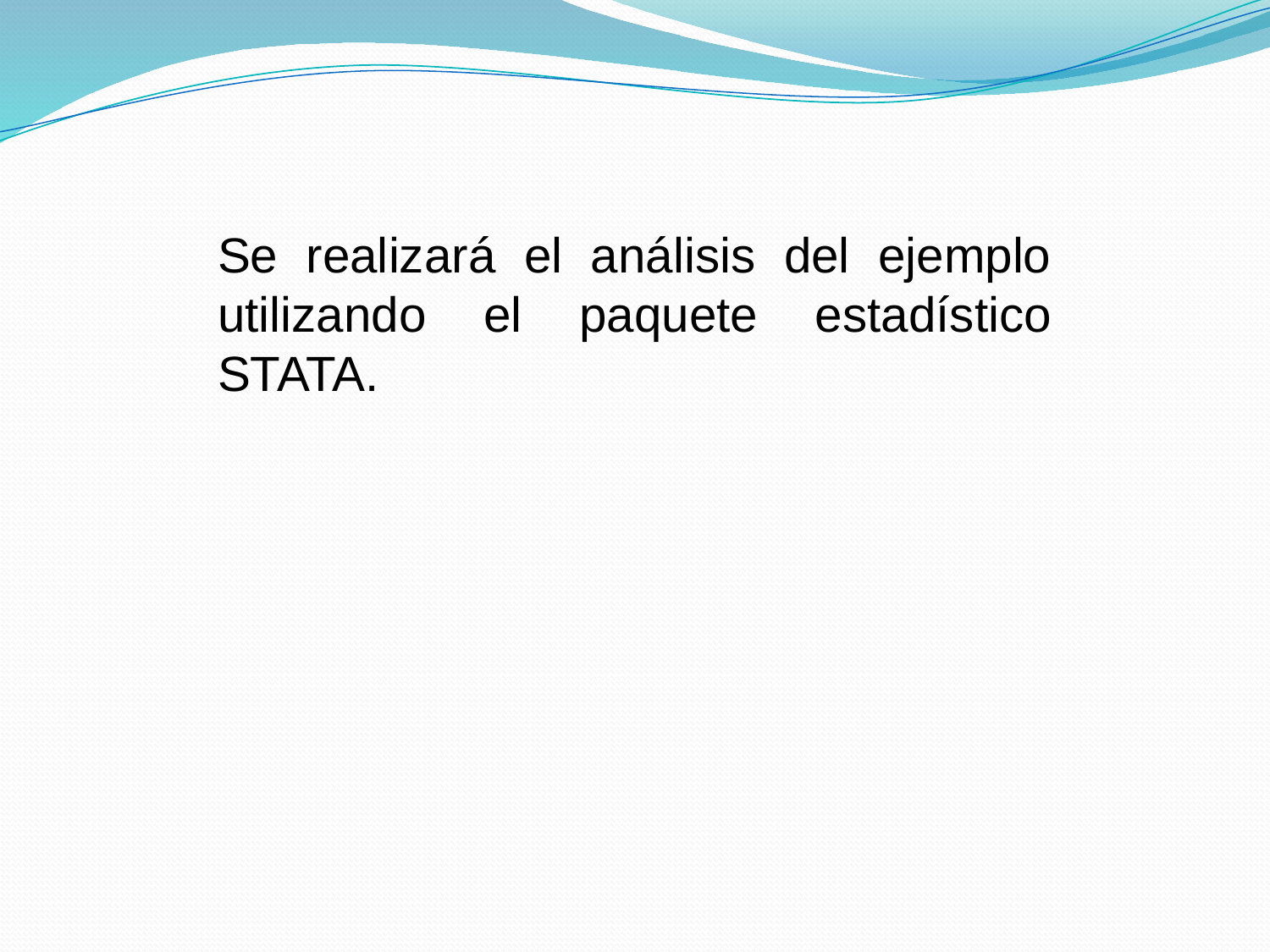

Se realizará el análisis del ejemplo utilizando el paquete estadístico STATA.